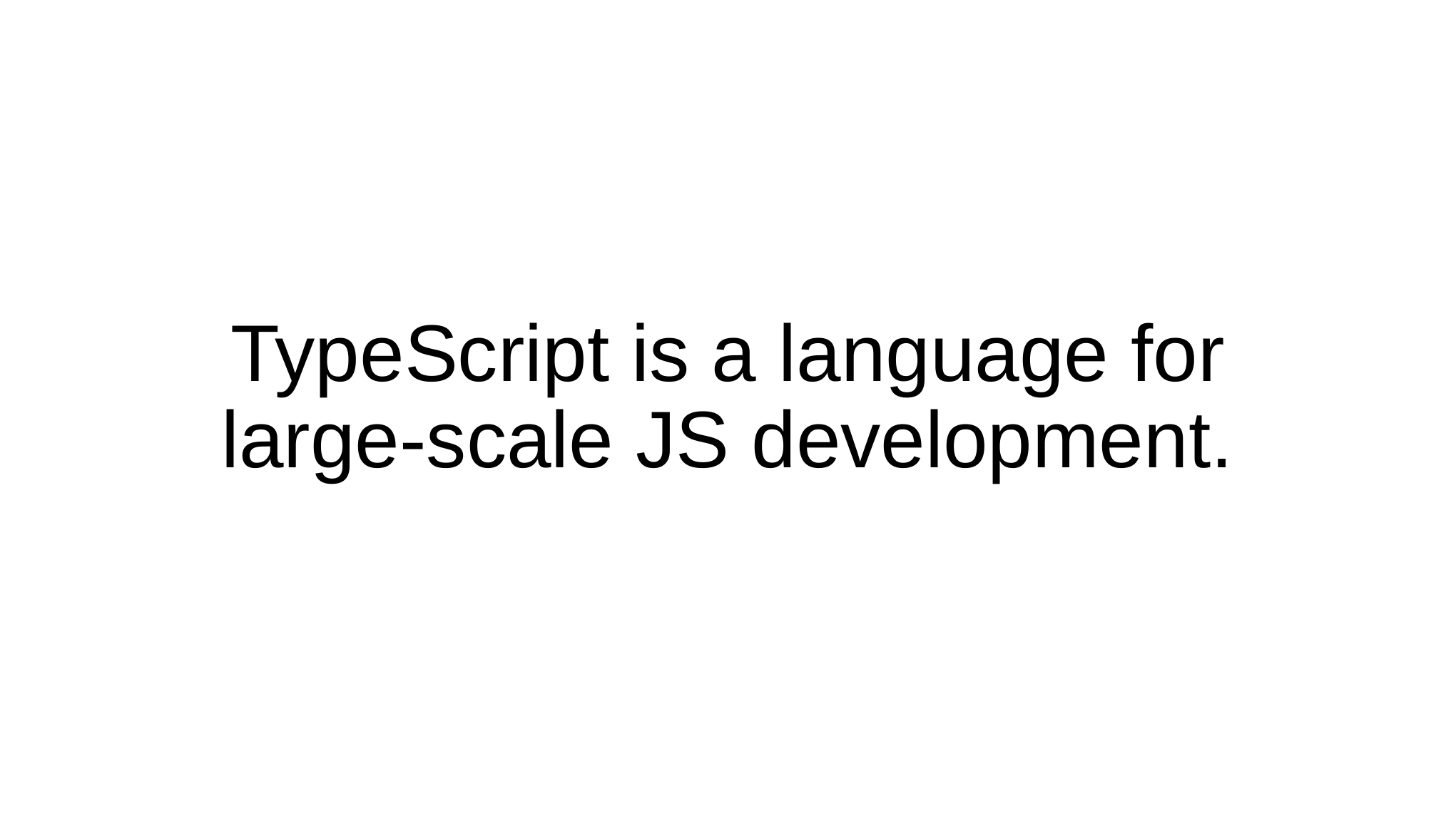

TypeScript is a language for
large-scale JS development.